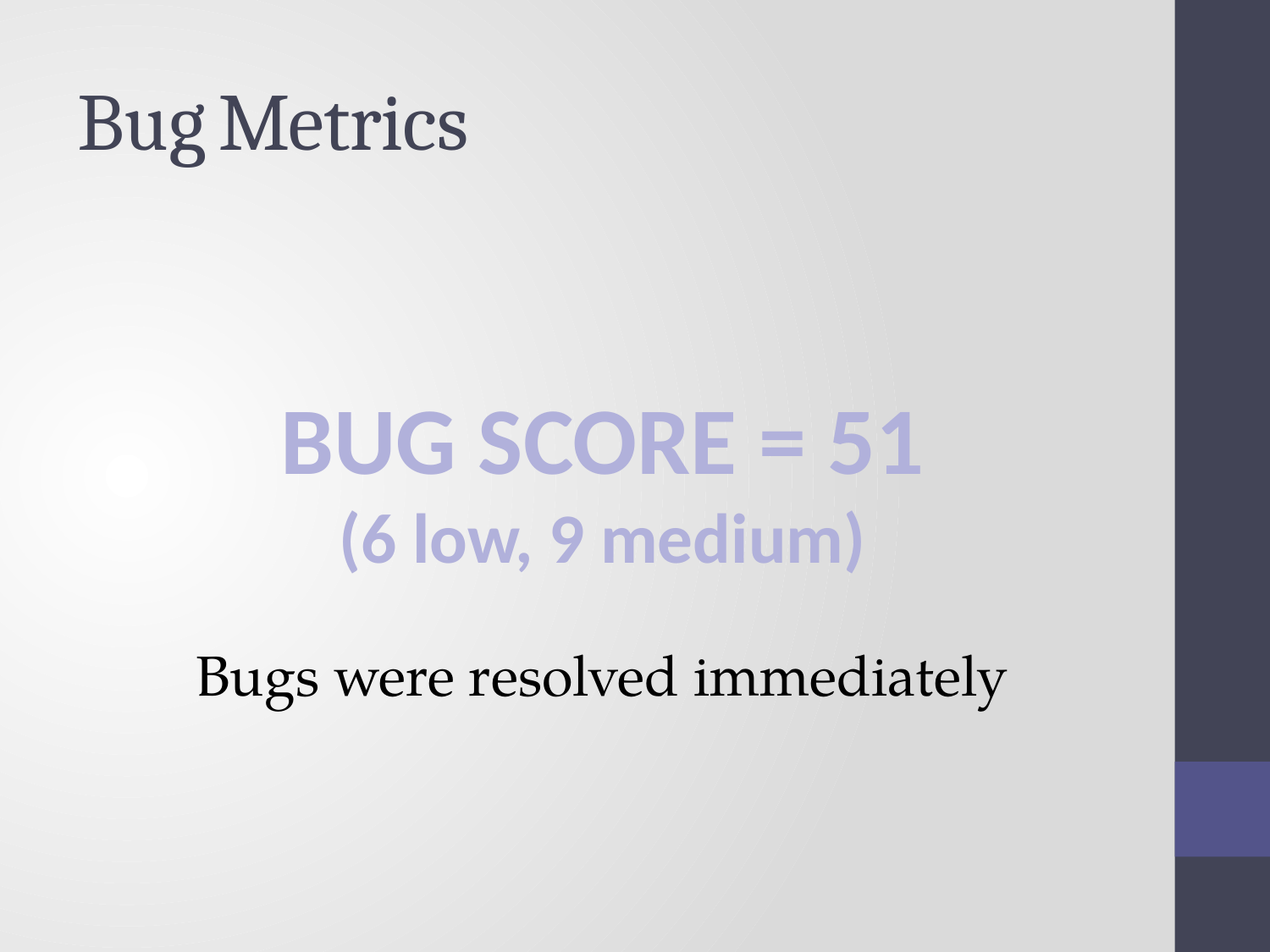

# Bug Metrics
BUG SCORE = 51
(6 low, 9 medium)
Bugs were resolved immediately